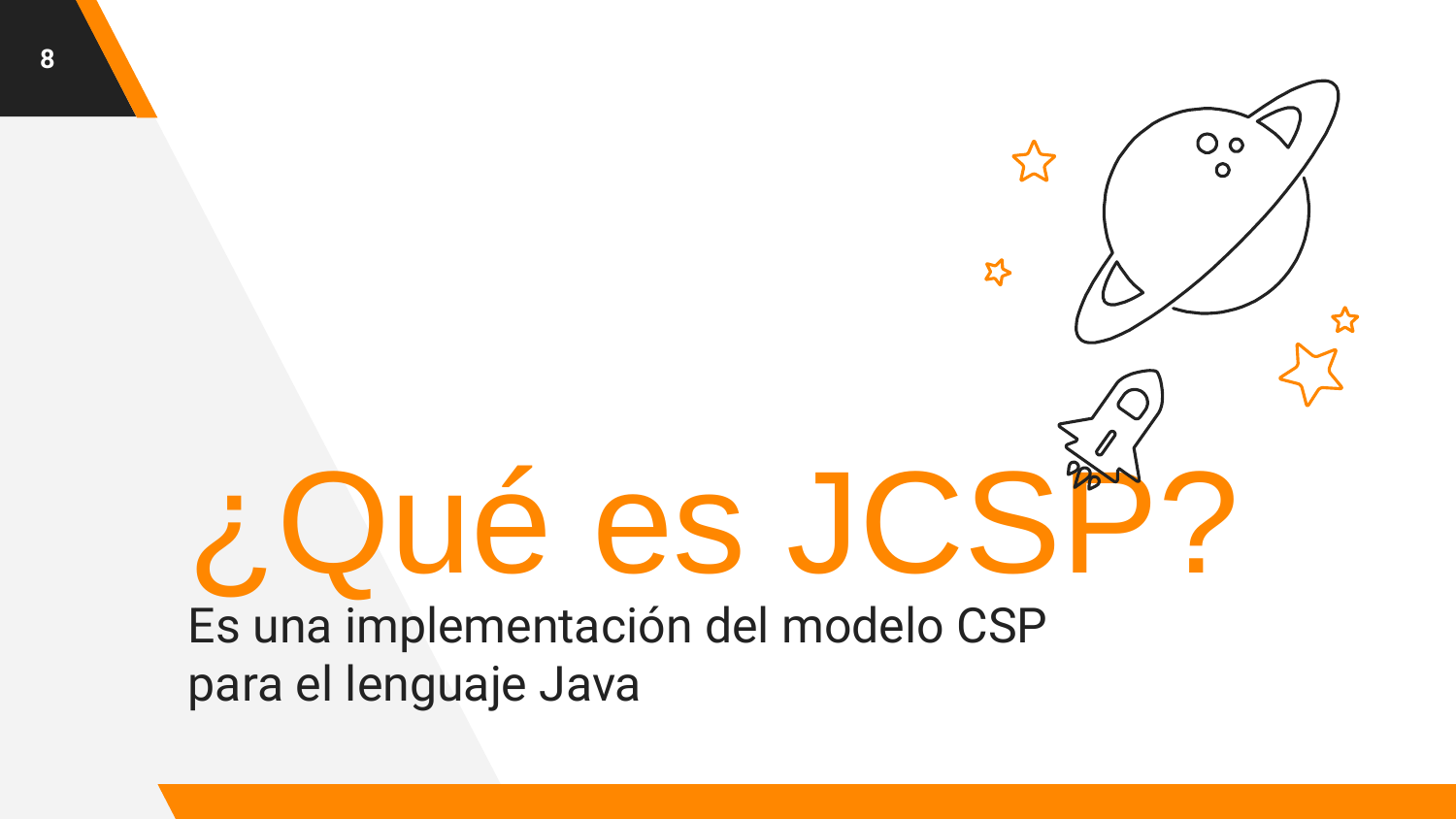

8

¿Qué es JCSP?
Es una implementación del modelo CSP para el lenguaje Java